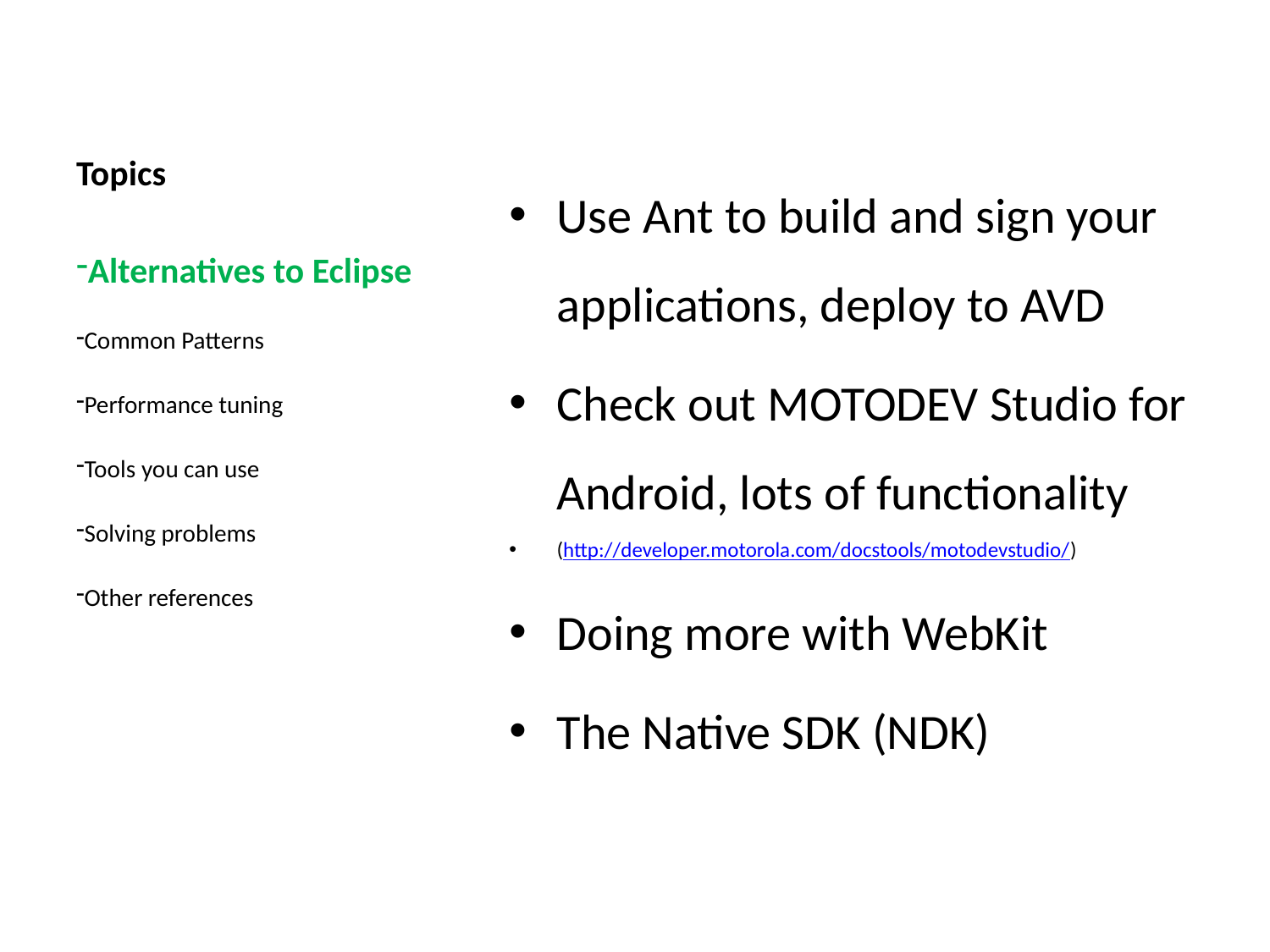

# Topics
Use Ant to build and sign your applications, deploy to AVD
Check out MOTODEV Studio for Android, lots of functionality
(http://developer.motorola.com/docstools/motodevstudio/)
Doing more with WebKit
The Native SDK (NDK)
Alternatives to Eclipse
Common Patterns
Performance tuning
Tools you can use
Solving problems
Other references